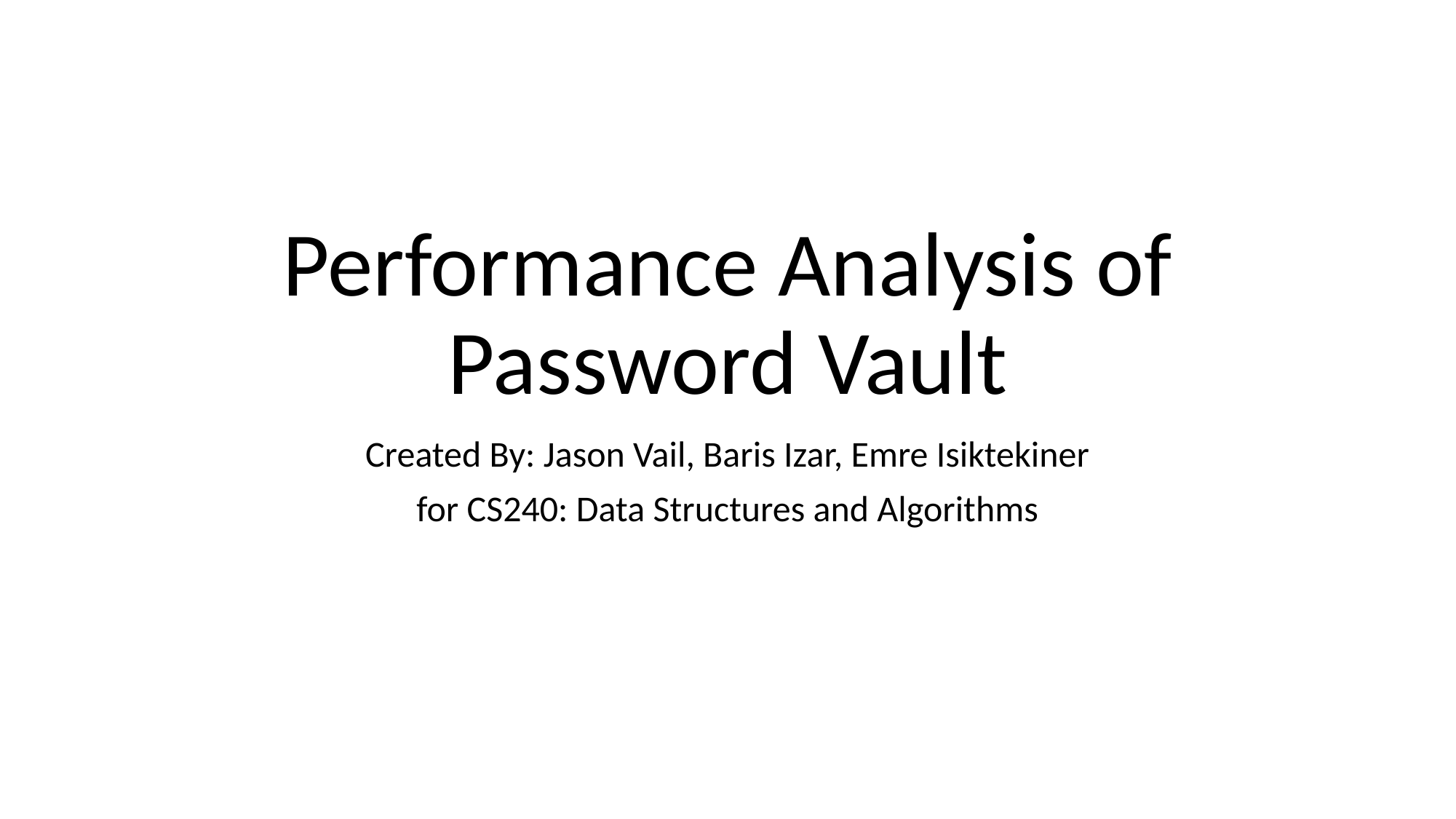

# Performance Analysis of Password Vault
Created By: Jason Vail, Baris Izar, Emre Isiktekiner
for CS240: Data Structures and Algorithms